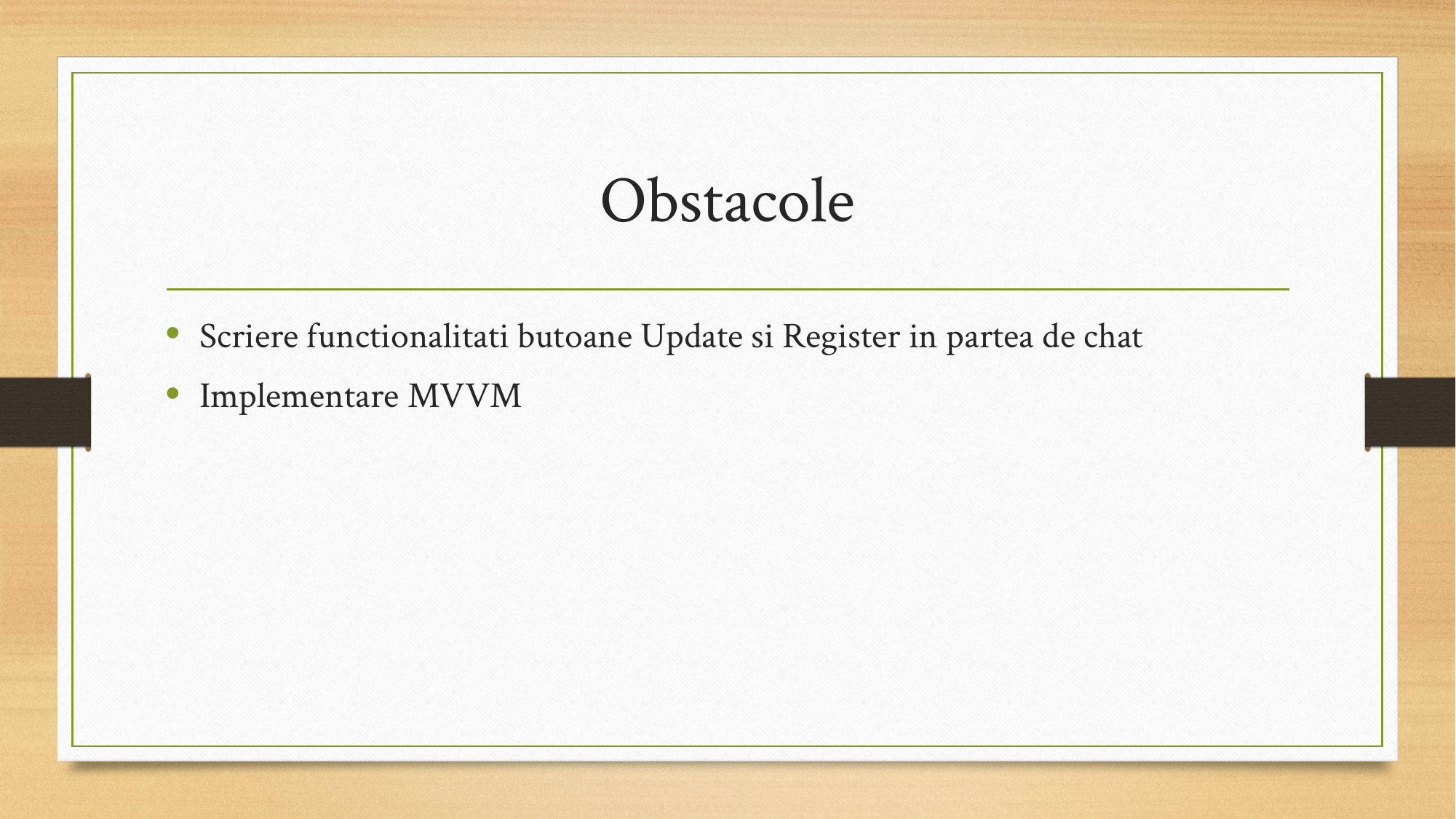

# Obstacole
Scriere functionalitati butoane Update si Register in partea de chat
Implementare MVVM